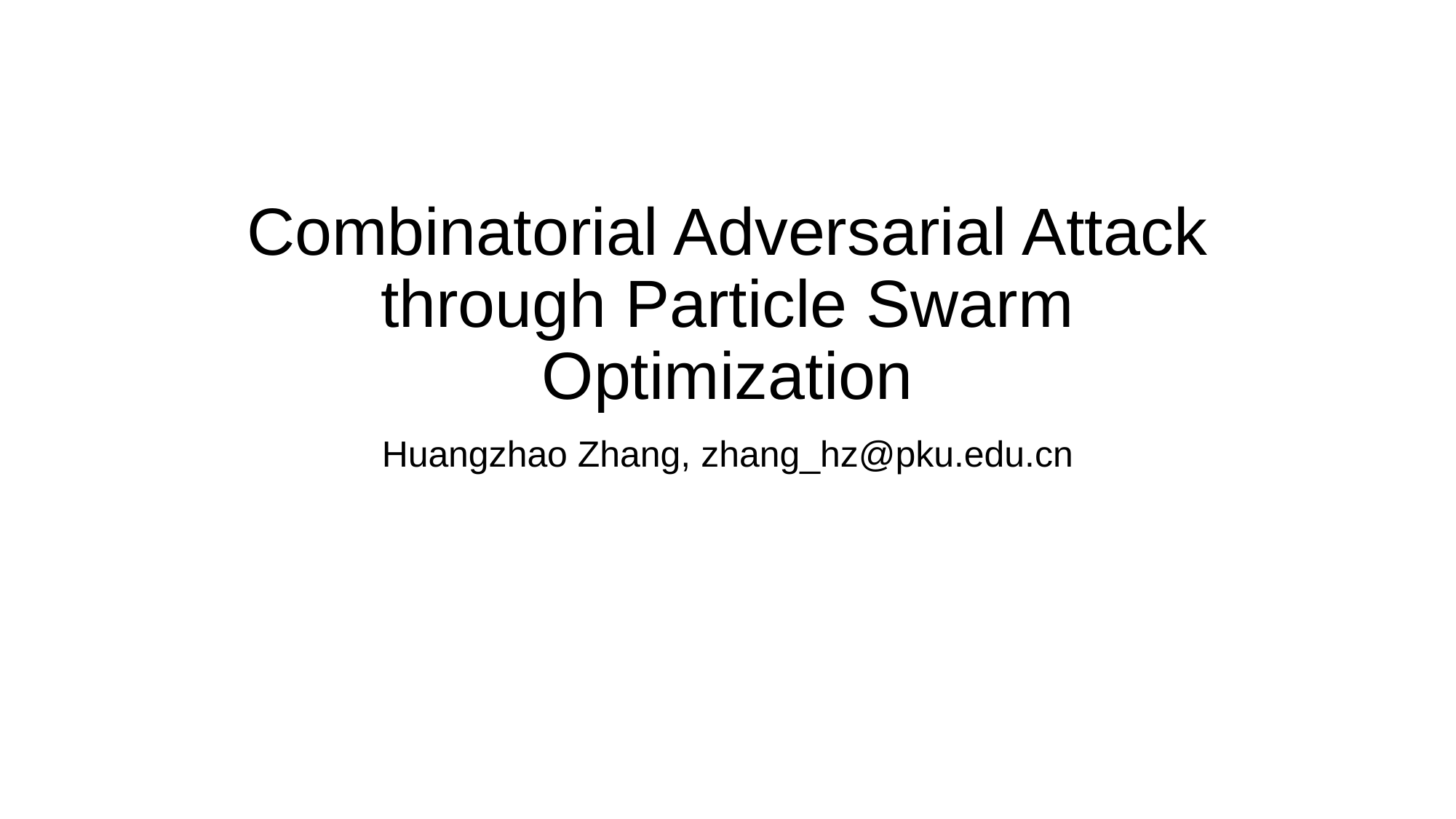

# Combinatorial Adversarial Attack through Particle Swarm Optimization
Huangzhao Zhang, zhang_hz@pku.edu.cn